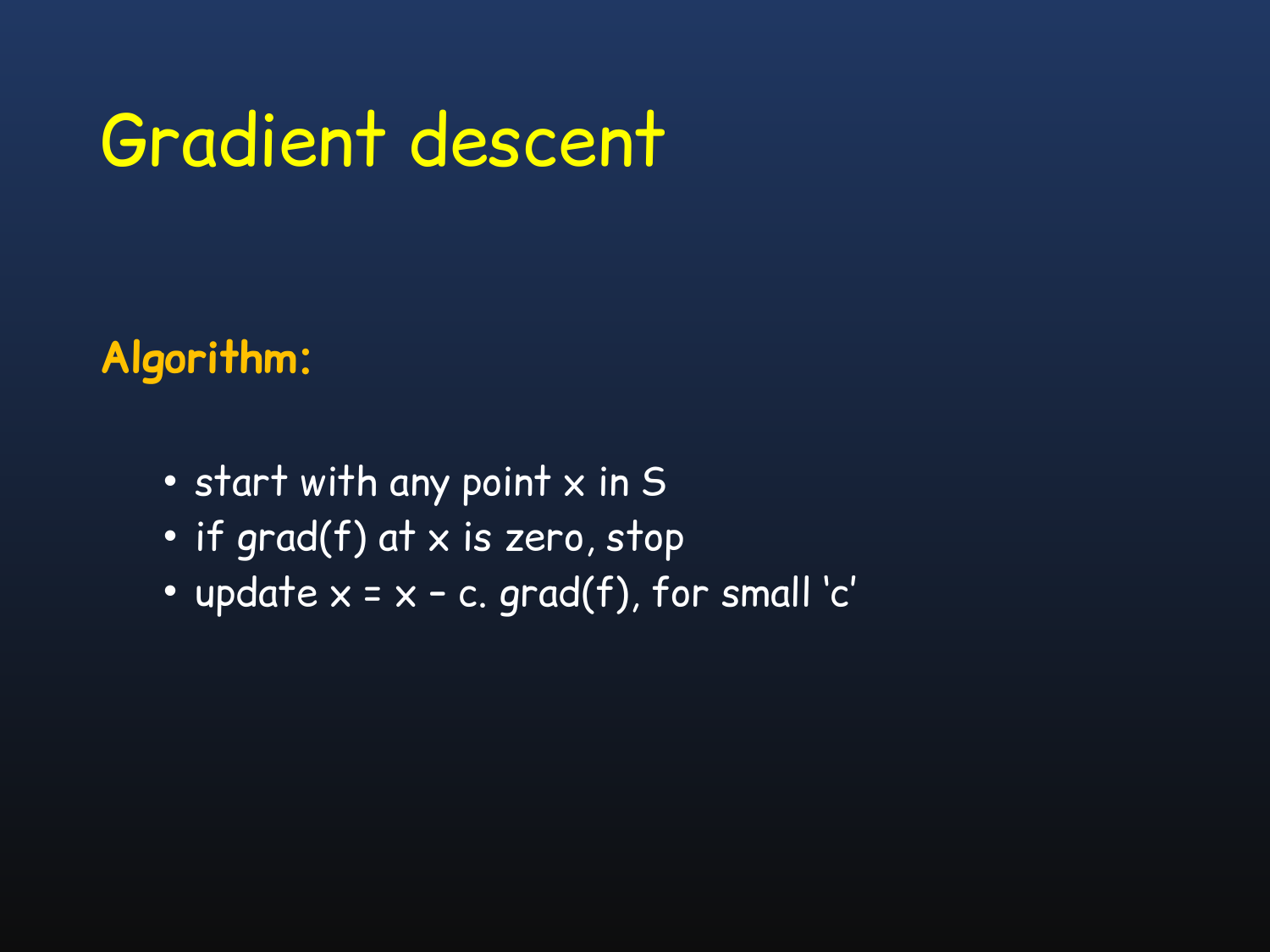

# Gradient descent
Algorithm:

start with any point x in S
if grad(f) at x is zero, stop
update x = x – c. grad(f), for small ‘c’